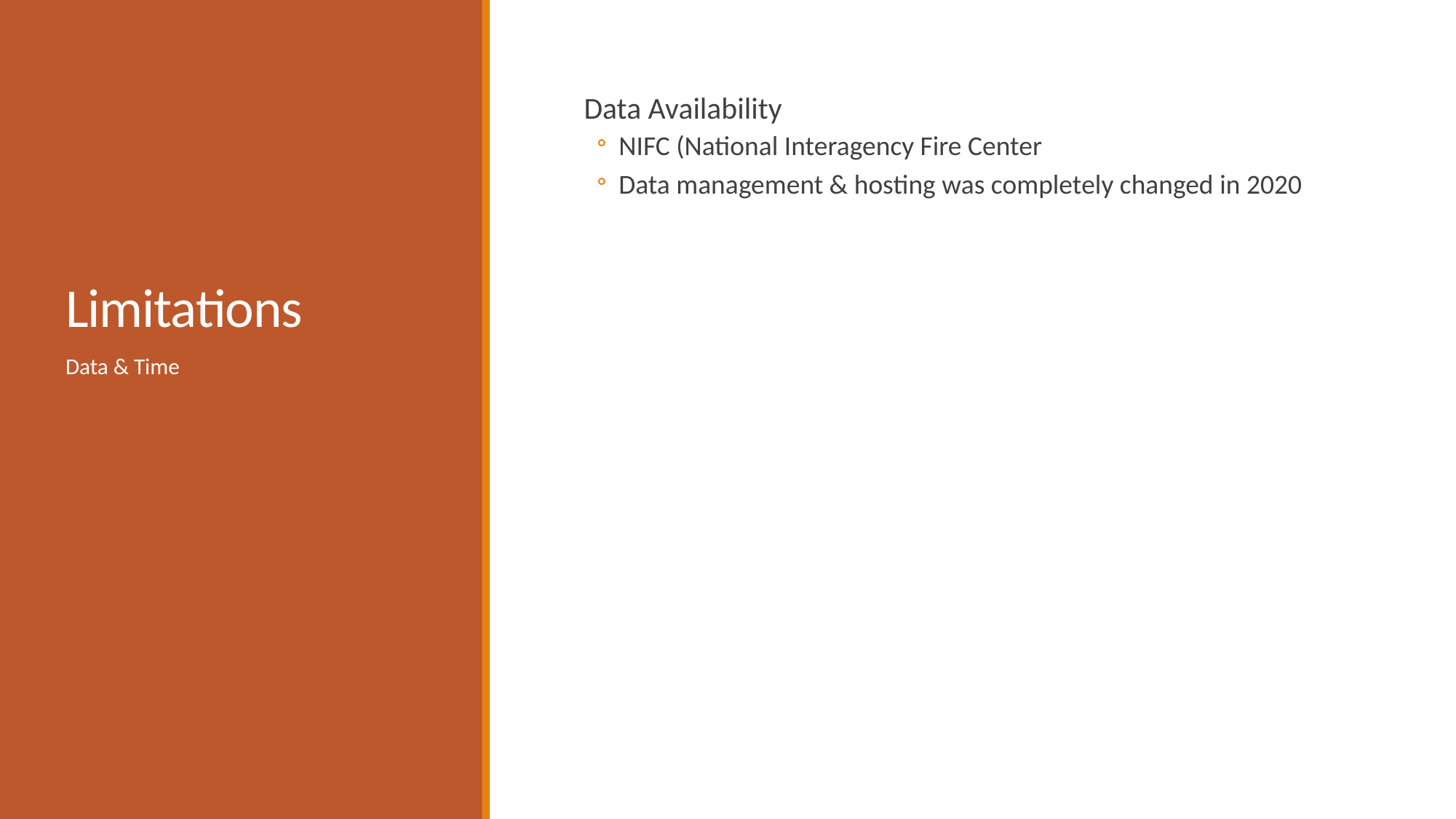

# Limitations
Data Availability
NIFC (National Interagency Fire Center
Data management & hosting was completely changed in 2020

Data & Time